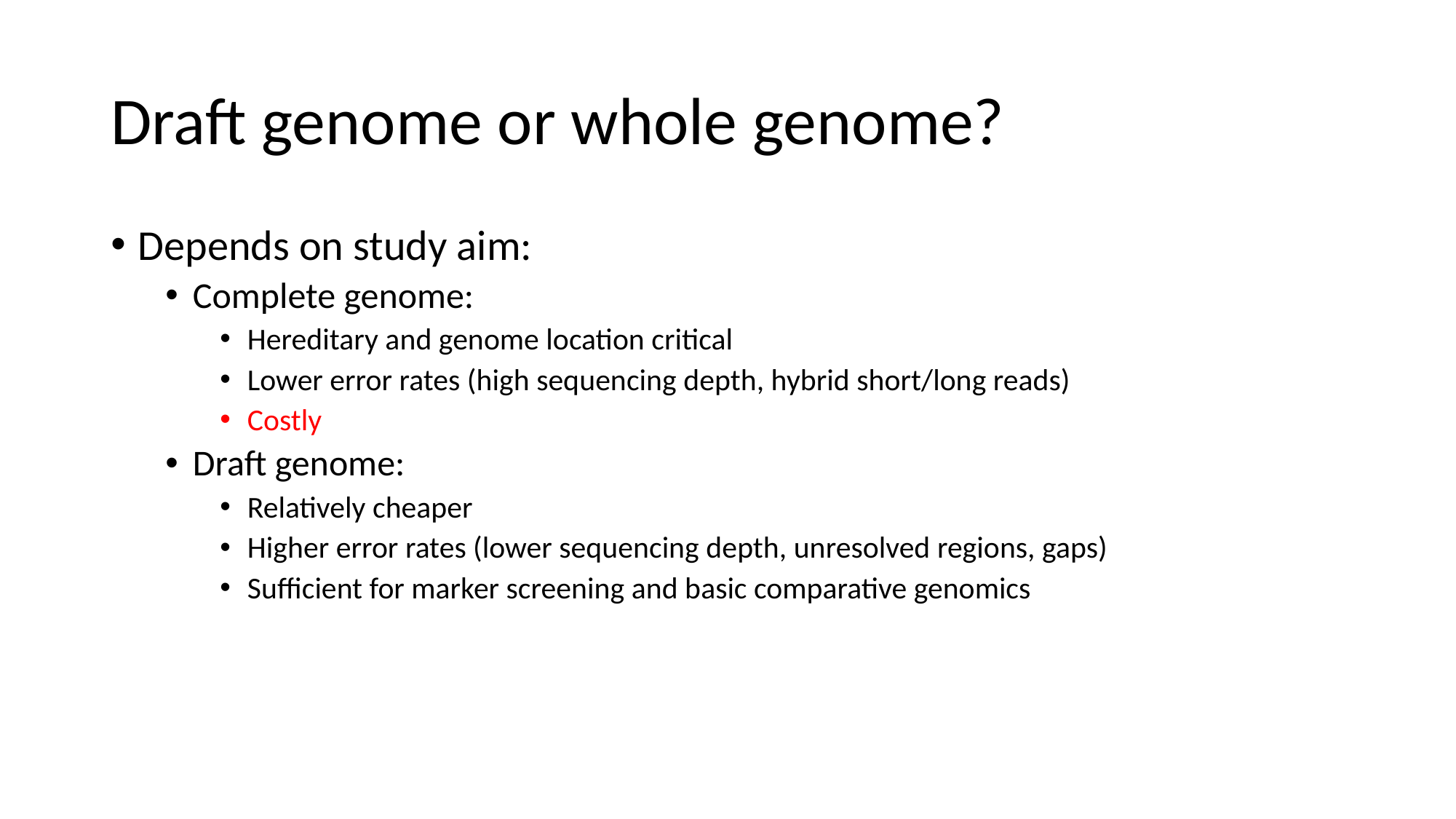

# Draft genome or whole genome?
Depends on study aim:
Complete genome:
Hereditary and genome location critical
Lower error rates (high sequencing depth, hybrid short/long reads)
Costly
Draft genome:
Relatively cheaper
Higher error rates (lower sequencing depth, unresolved regions, gaps)
Sufficient for marker screening and basic comparative genomics